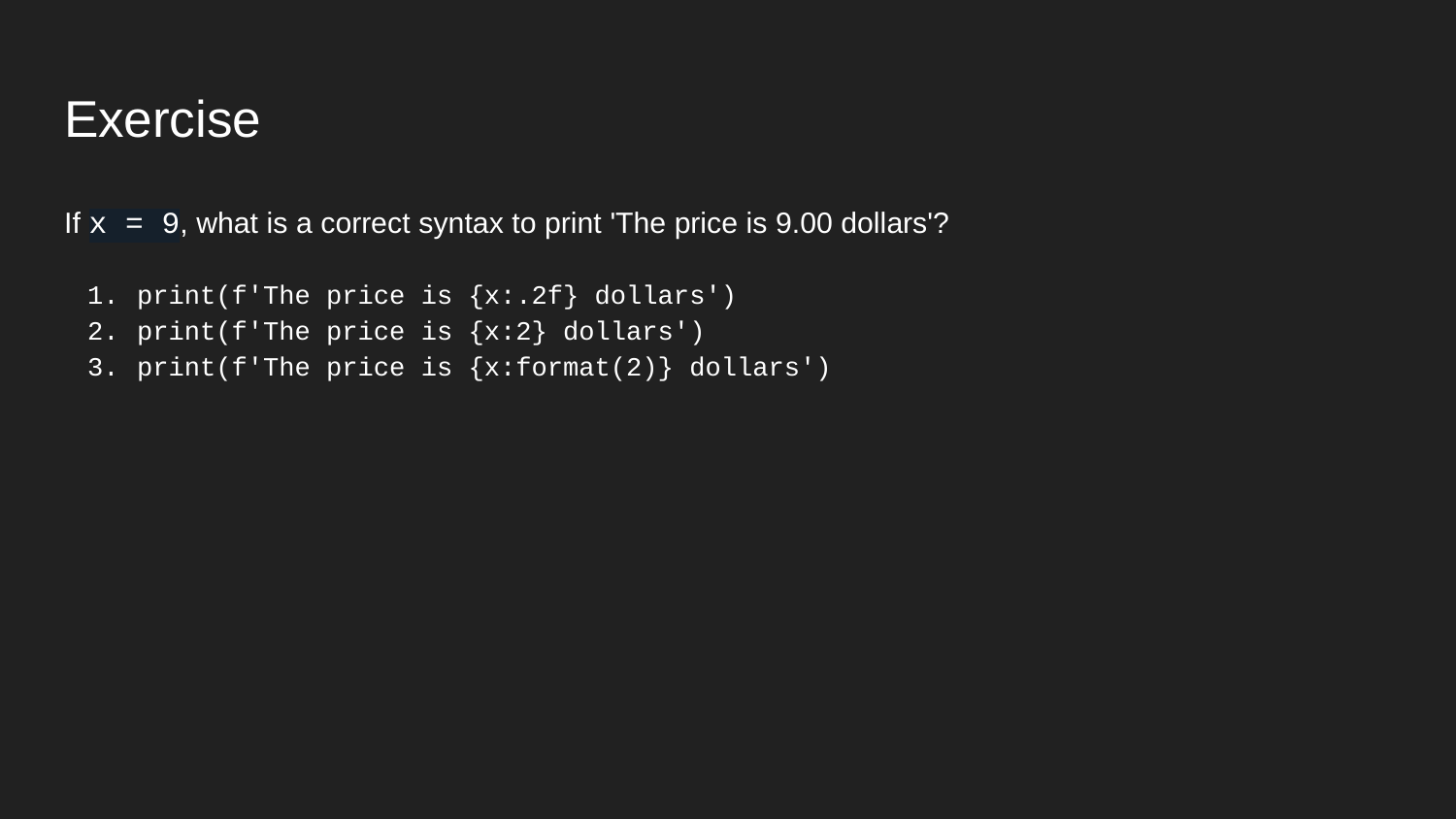

# Exercise
If x = 9, what is a correct syntax to print 'The price is 9.00 dollars'?

print(f'The price is {x:.2f} dollars')
print(f'The price is {x:2} dollars')
print(f'The price is {x:format(2)} dollars')